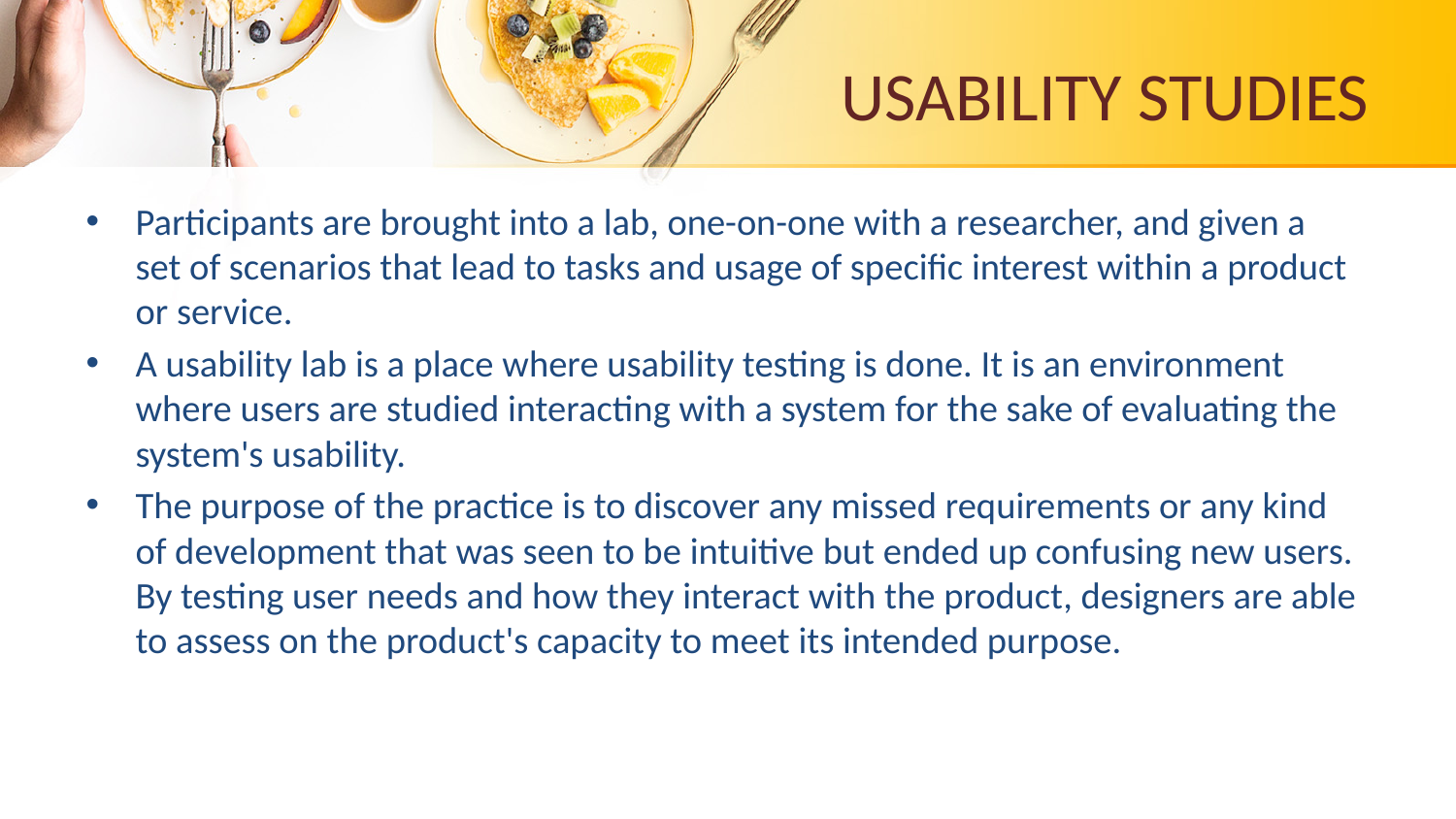

# USABILITY STUDIES
Participants are brought into a lab, one-on-one with a researcher, and given a set of scenarios that lead to tasks and usage of specific interest within a product or service.
A usability lab is a place where usability testing is done. It is an environment where users are studied interacting with a system for the sake of evaluating the system's usability.
The purpose of the practice is to discover any missed requirements or any kind of development that was seen to be intuitive but ended up confusing new users. By testing user needs and how they interact with the product, designers are able to assess on the product's capacity to meet its intended purpose.